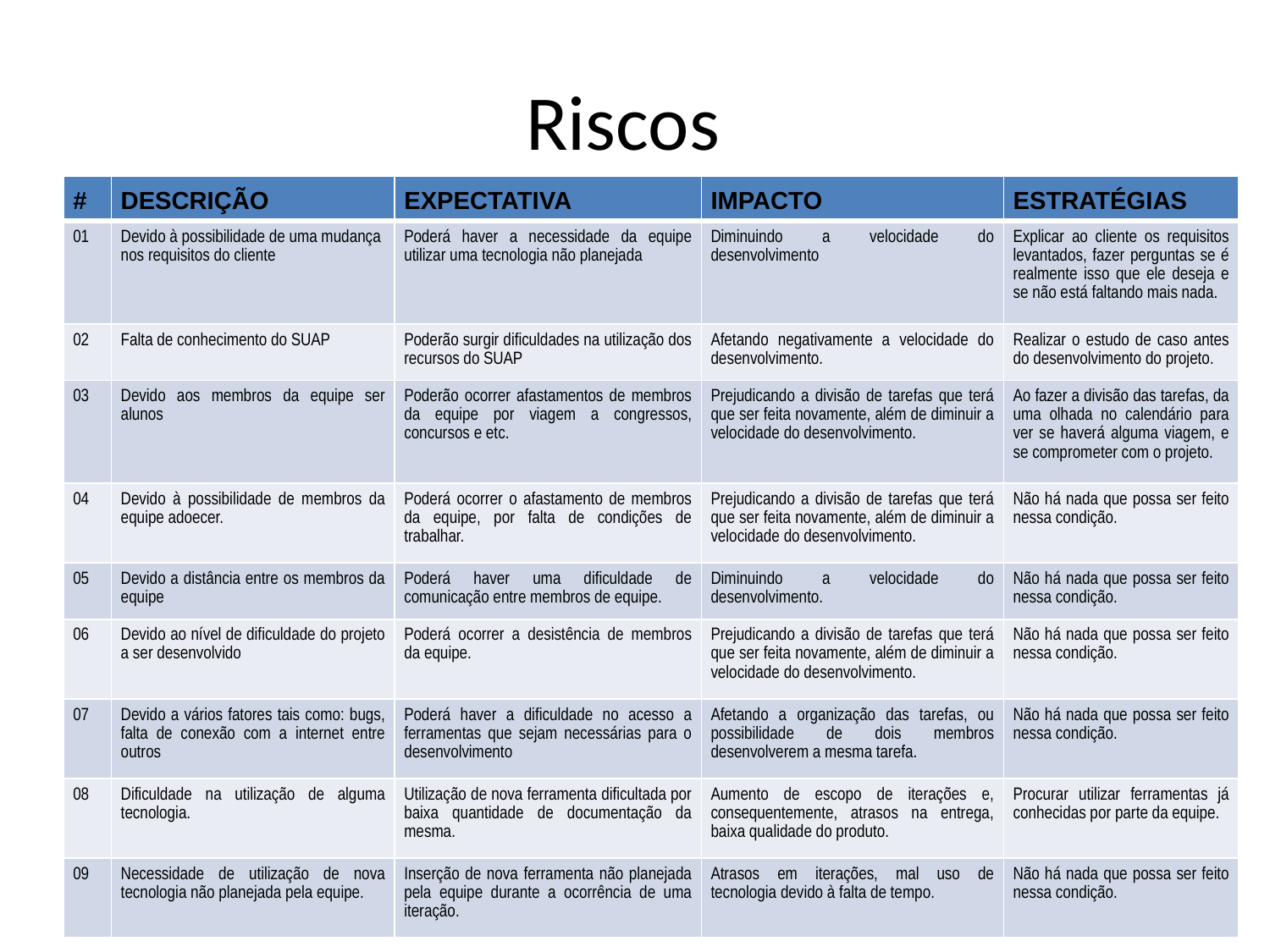

Riscos
| # | DESCRIÇÃO | EXPECTATIVA | IMPACTO | ESTRATÉGIAS |
| --- | --- | --- | --- | --- |
| 01 | Devido à possibilidade de uma mudança nos requisitos do cliente | Poderá haver a necessidade da equipe utilizar uma tecnologia não planejada | Diminuindo a velocidade do desenvolvimento | Explicar ao cliente os requisitos levantados, fazer perguntas se é realmente isso que ele deseja e se não está faltando mais nada. |
| 02 | Falta de conhecimento do SUAP | Poderão surgir dificuldades na utilização dos recursos do SUAP | Afetando negativamente a velocidade do desenvolvimento. | Realizar o estudo de caso antes do desenvolvimento do projeto. |
| 03 | Devido aos membros da equipe ser alunos | Poderão ocorrer afastamentos de membros da equipe por viagem a congressos, concursos e etc. | Prejudicando a divisão de tarefas que terá que ser feita novamente, além de diminuir a velocidade do desenvolvimento. | Ao fazer a divisão das tarefas, da uma olhada no calendário para ver se haverá alguma viagem, e se comprometer com o projeto. |
| 04 | Devido à possibilidade de membros da equipe adoecer. | Poderá ocorrer o afastamento de membros da equipe, por falta de condições de trabalhar. | Prejudicando a divisão de tarefas que terá que ser feita novamente, além de diminuir a velocidade do desenvolvimento. | Não há nada que possa ser feito nessa condição. |
| 05 | Devido a distância entre os membros da equipe | Poderá haver uma dificuldade de comunicação entre membros de equipe. | Diminuindo a velocidade do desenvolvimento. | Não há nada que possa ser feito nessa condição. |
| 06 | Devido ao nível de dificuldade do projeto a ser desenvolvido | Poderá ocorrer a desistência de membros da equipe. | Prejudicando a divisão de tarefas que terá que ser feita novamente, além de diminuir a velocidade do desenvolvimento. | Não há nada que possa ser feito nessa condição. |
| 07 | Devido a vários fatores tais como: bugs, falta de conexão com a internet entre outros | Poderá haver a dificuldade no acesso a ferramentas que sejam necessárias para o desenvolvimento | Afetando a organização das tarefas, ou possibilidade de dois membros desenvolverem a mesma tarefa. | Não há nada que possa ser feito nessa condição. |
| 08 | Dificuldade na utilização de alguma tecnologia. | Utilização de nova ferramenta dificultada por baixa quantidade de documentação da mesma. | Aumento de escopo de iterações e, consequentemente, atrasos na entrega, baixa qualidade do produto. | Procurar utilizar ferramentas já conhecidas por parte da equipe. |
| 09 | Necessidade de utilização de nova tecnologia não planejada pela equipe. | Inserção de nova ferramenta não planejada pela equipe durante a ocorrência de uma iteração. | Atrasos em iterações, mal uso de tecnologia devido à falta de tempo. | Não há nada que possa ser feito nessa condição. |